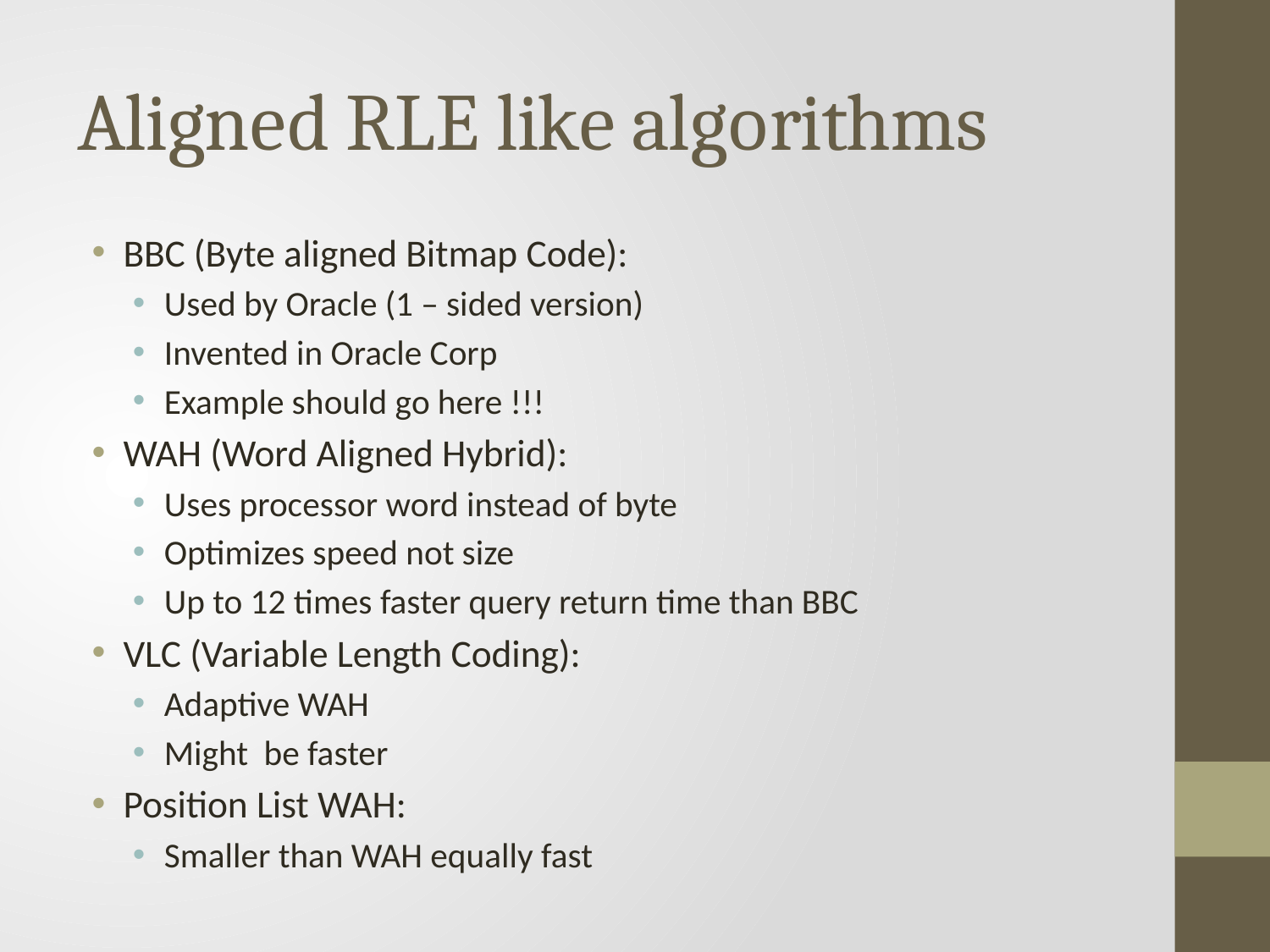

# Aligned RLE like algorithms
BBC (Byte aligned Bitmap Code):
Used by Oracle (1 – sided version)
Invented in Oracle Corp
Example should go here !!!
WAH (Word Aligned Hybrid):
Uses processor word instead of byte
Optimizes speed not size
Up to 12 times faster query return time than BBC
VLC (Variable Length Coding):
Adaptive WAH
Might  be faster
Position List WAH:
Smaller than WAH equally fast